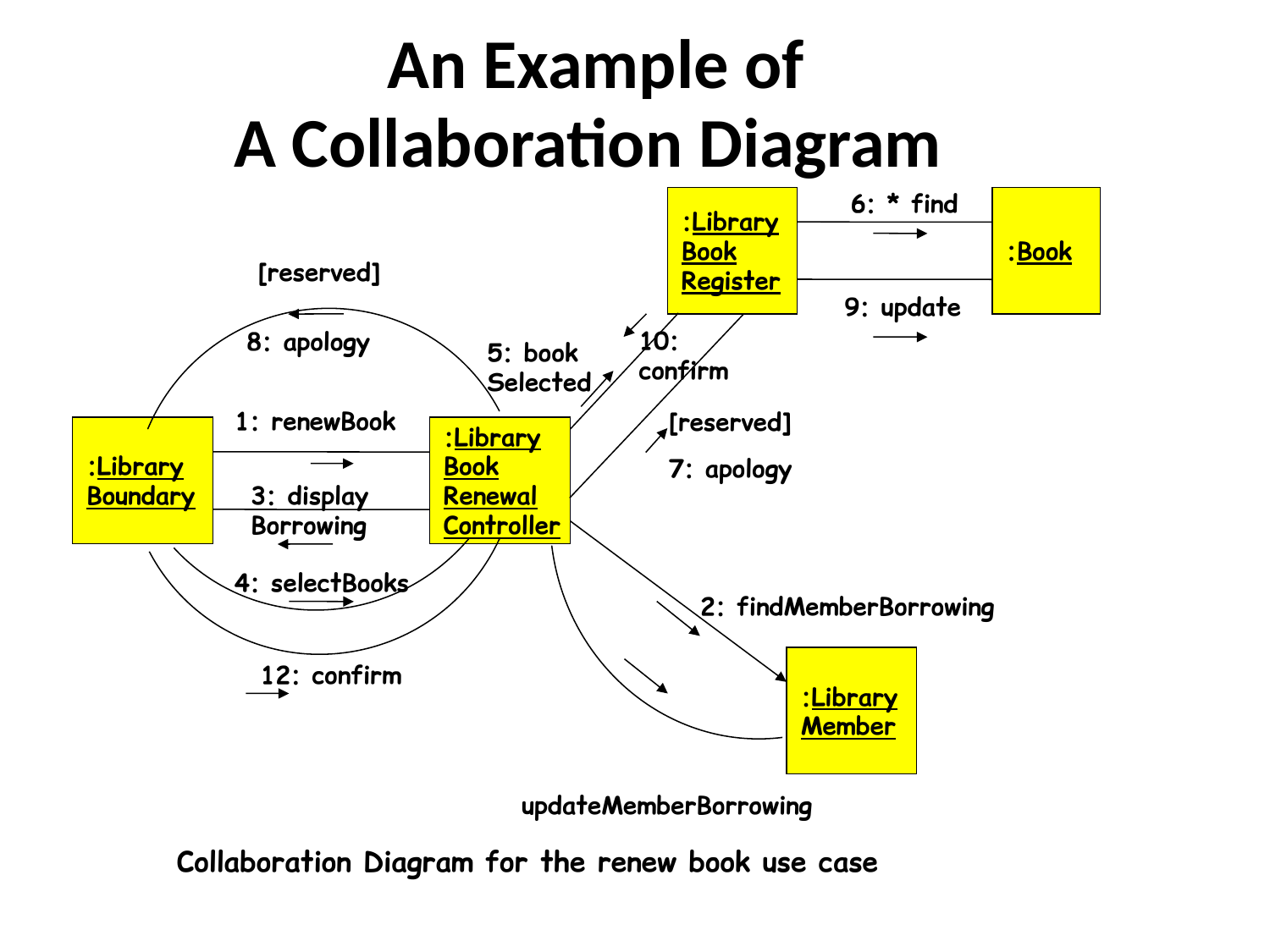

# An Example of A Collaboration Diagram
:Library
Book
Register
:Book
6: * find

[reserved]

9: update

10: confirm
8: apology

5: book
Selected

1: renewBook
[reserved]
:Library
Boundary
:Library
Book
Renewal
Controller

7: apology

3: display
Borrowing

4: selectBooks
2: findMemberBorrowing

:Library
Member

12: confirm

updateMemberBorrowing
Collaboration Diagram for the renew book use case